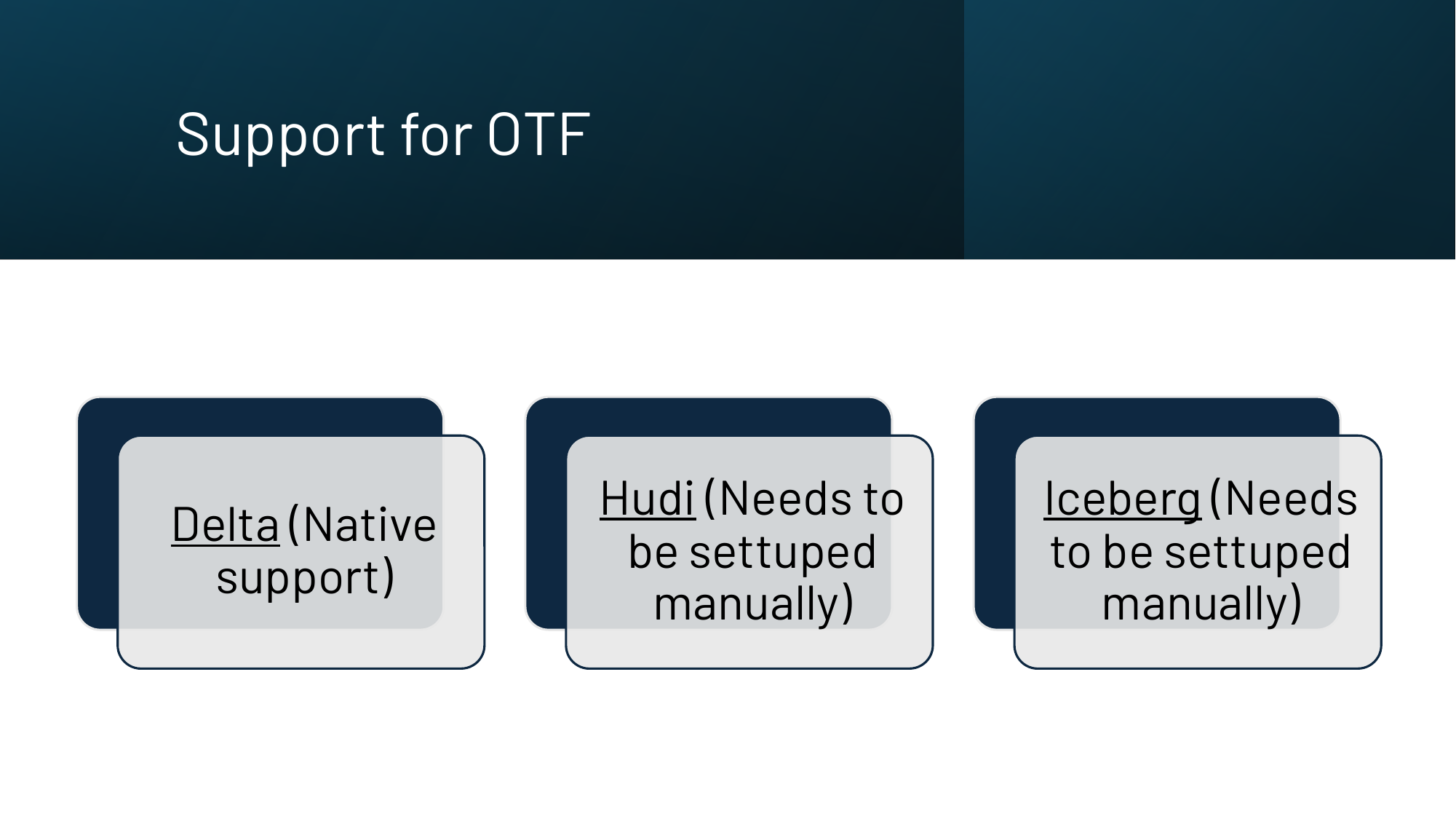

# Support for OTF
Delta (Native support)
Hudi (Needs to be settuped manually)
Iceberg (Needs to be settuped manually)